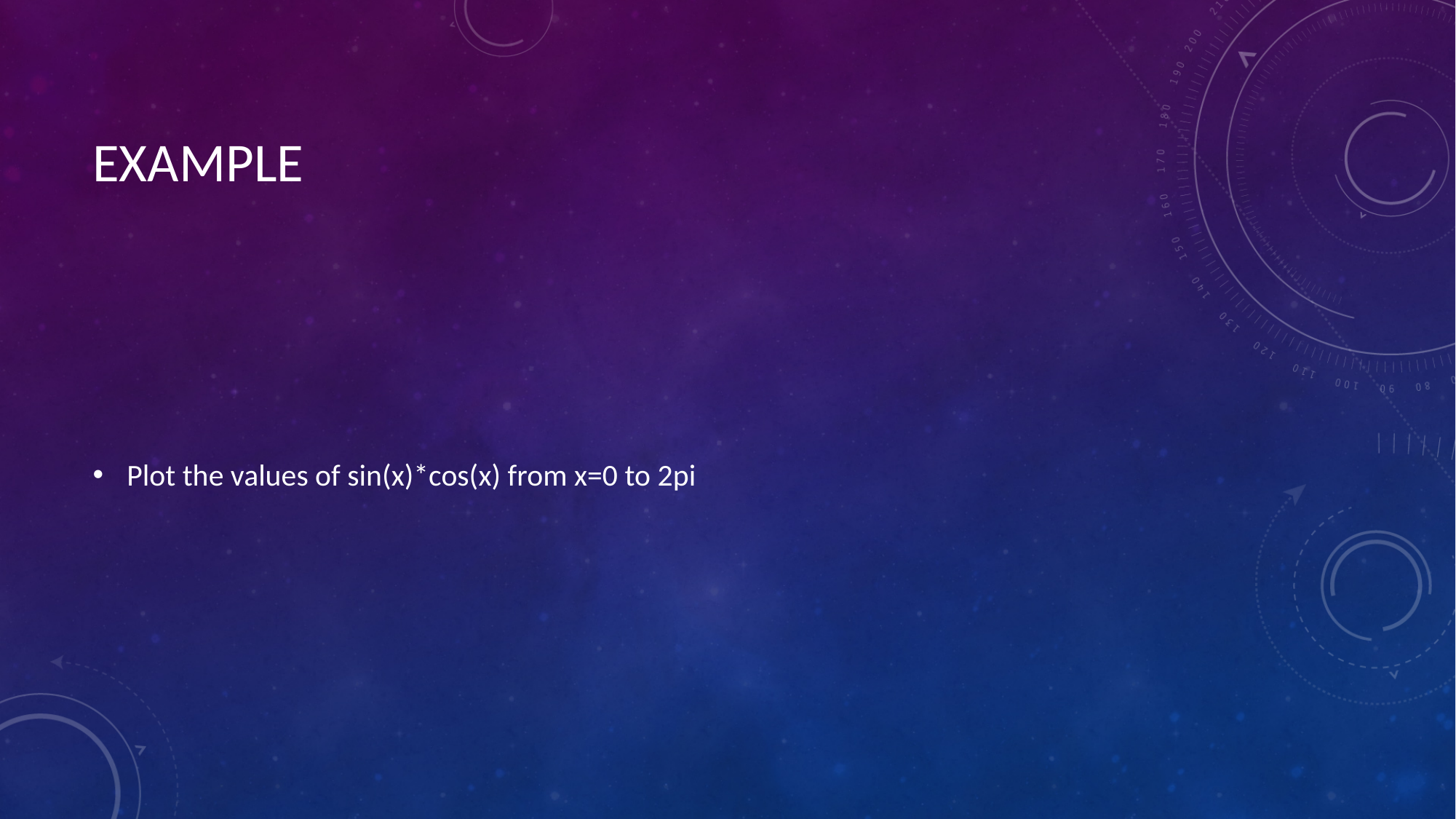

# Example
Plot the values of sin(x)*cos(x) from x=0 to 2pi